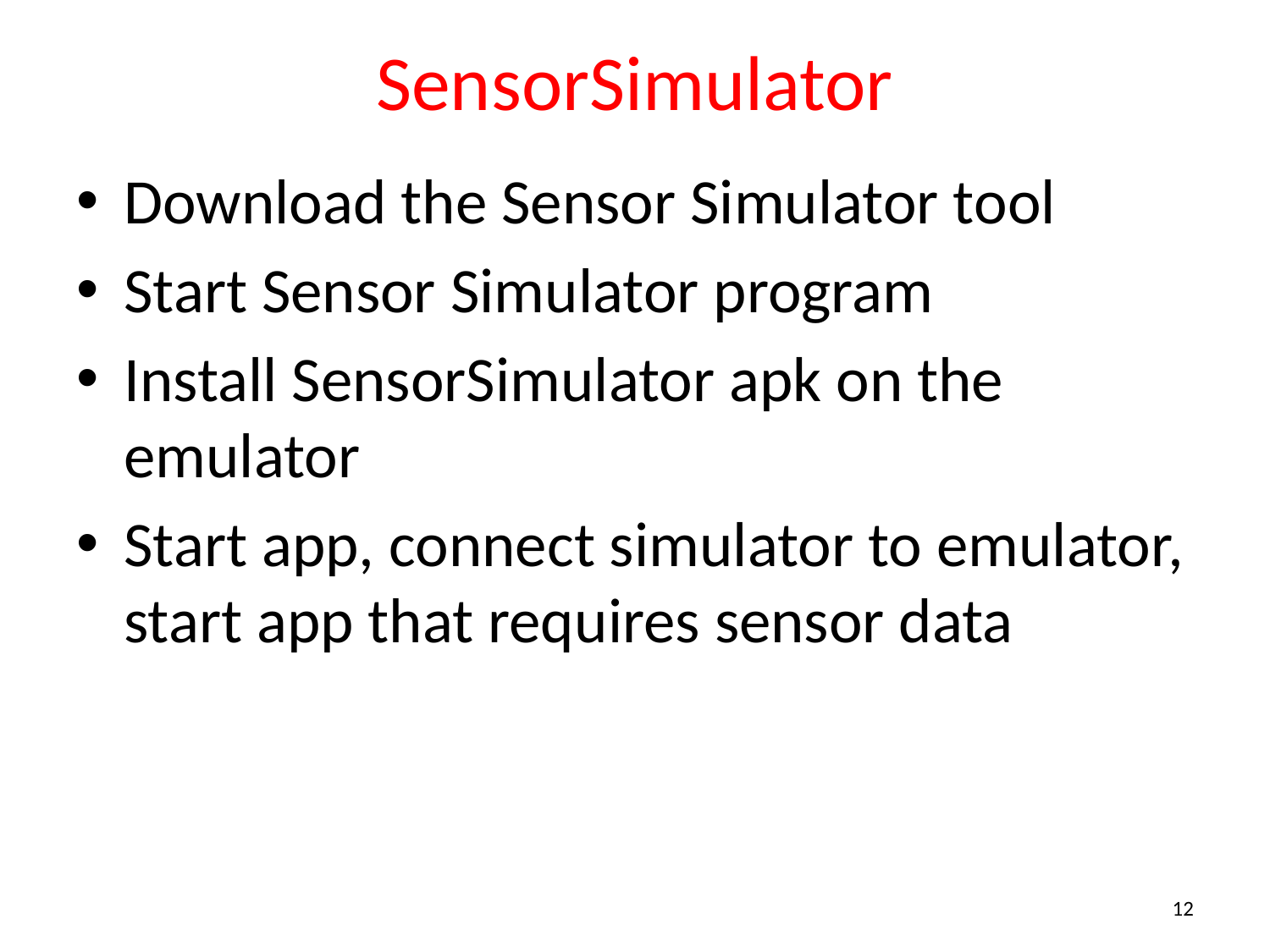

# SensorSimulator
Download the Sensor Simulator tool
Start Sensor Simulator program
Install SensorSimulator apk on the emulator
Start app, connect simulator to emulator, start app that requires sensor data
12